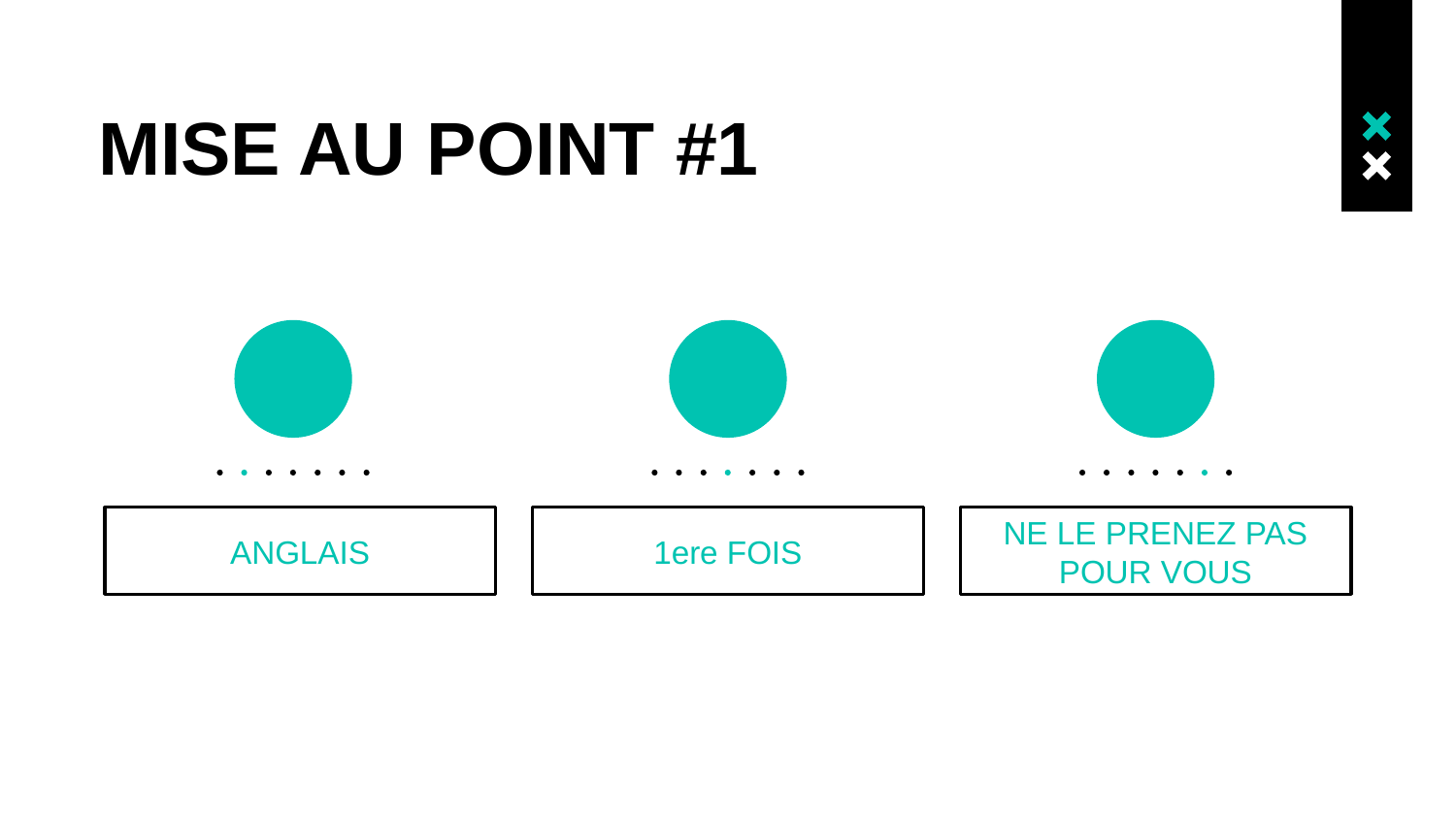

# MISE AU POINT #1

ANGLAIS
1ere FOIS
NE LE PRENEZ PAS POUR VOUS